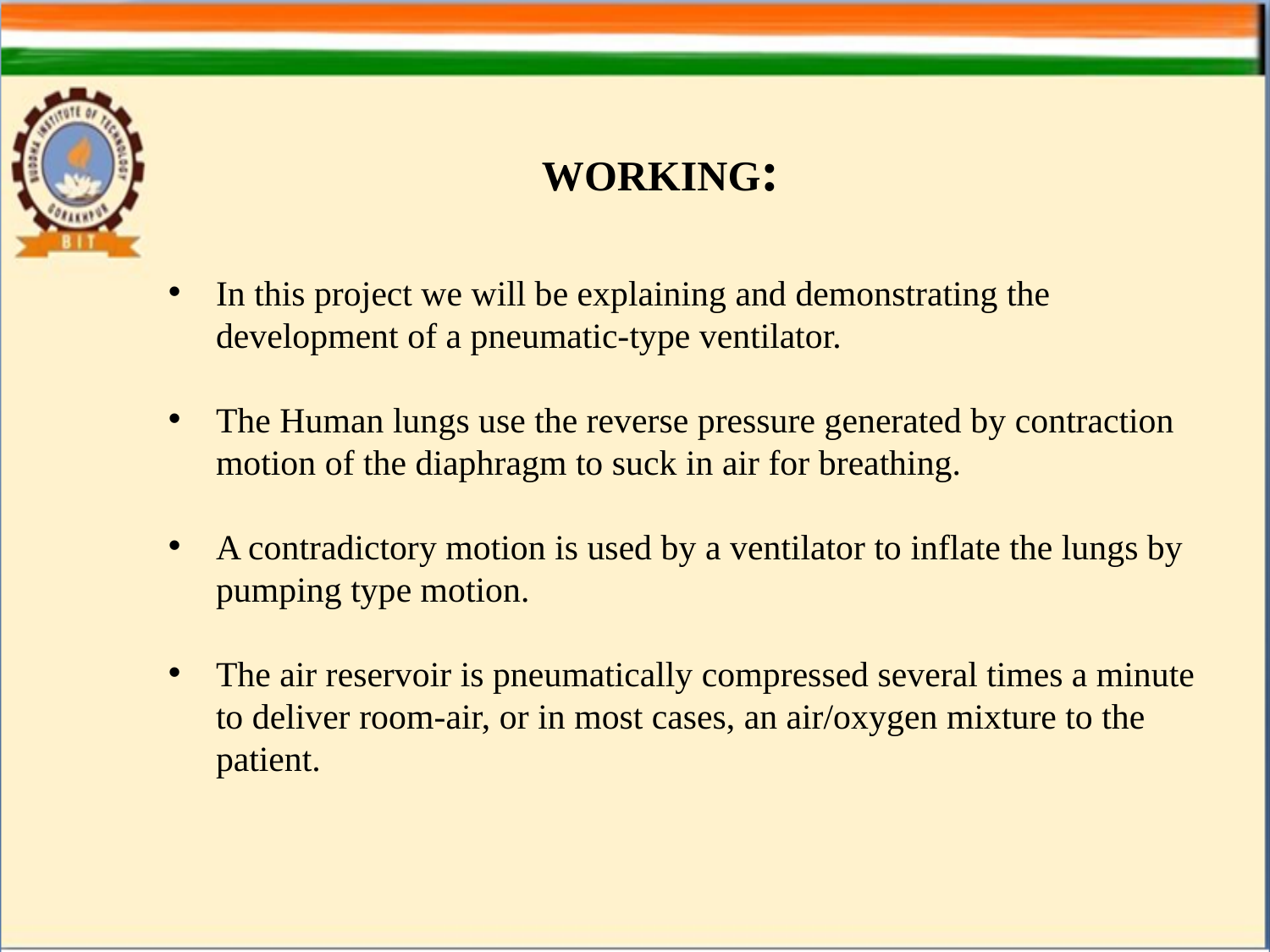

WORKING:
In this project we will be explaining and demonstrating the development of a pneumatic-type ventilator.

The Human lungs use the reverse pressure generated by contraction motion of the diaphragm to suck in air for breathing.

A contradictory motion is used by a ventilator to inflate the lungs by pumping type motion.

The air reservoir is pneumatically compressed several times a minute to deliver room-air, or in most cases, an air/oxygen mixture to the patient.